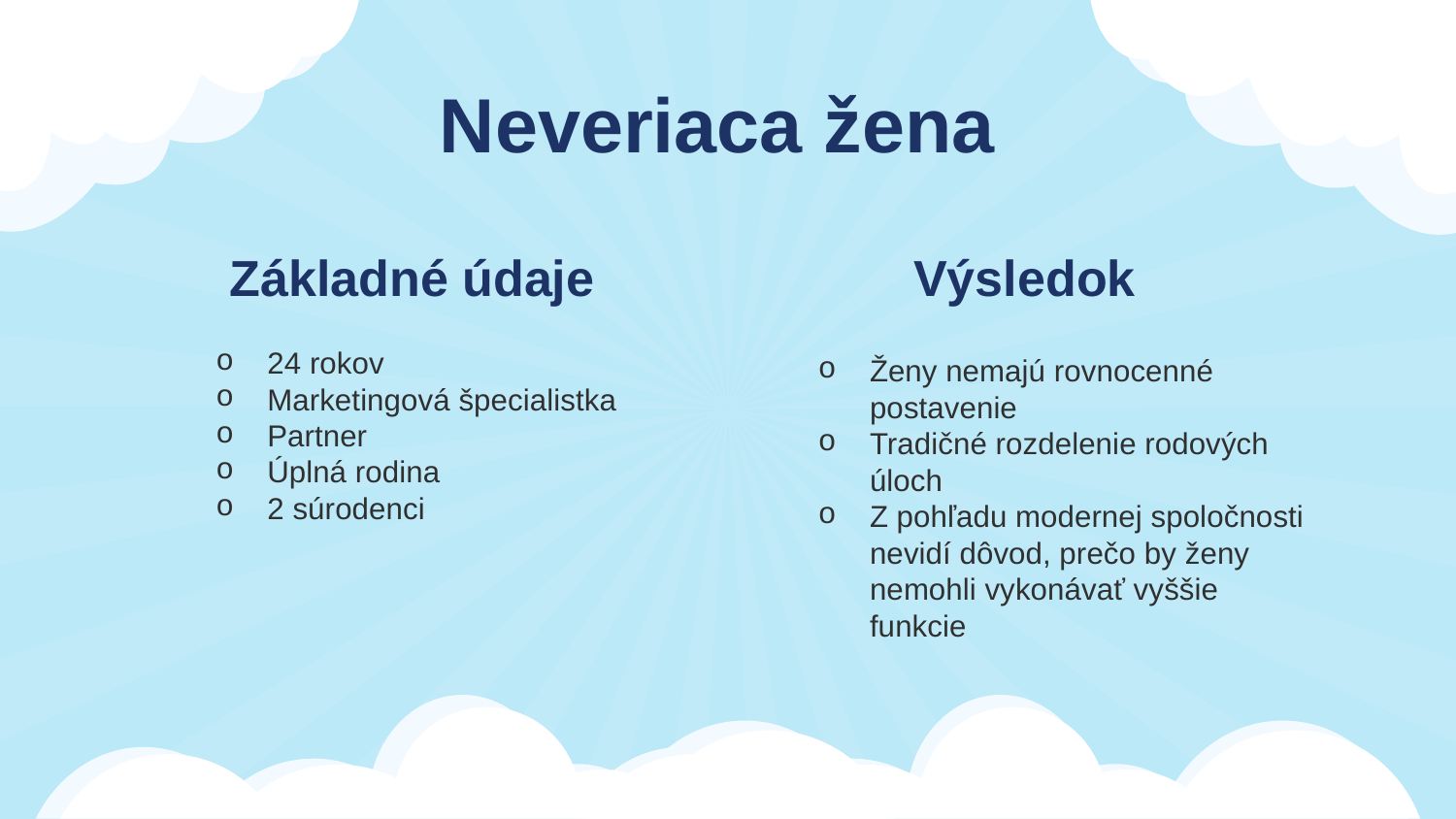

Neveriaca žena
# Základné údaje
Výsledok
24 rokov
Marketingová špecialistka
Partner
Úplná rodina
2 súrodenci

Ženy nemajú rovnocenné postavenie
Tradičné rozdelenie rodových úloch
Z pohľadu modernej spoločnosti nevidí dôvod, prečo by ženy nemohli vykonávať vyššie funkcie